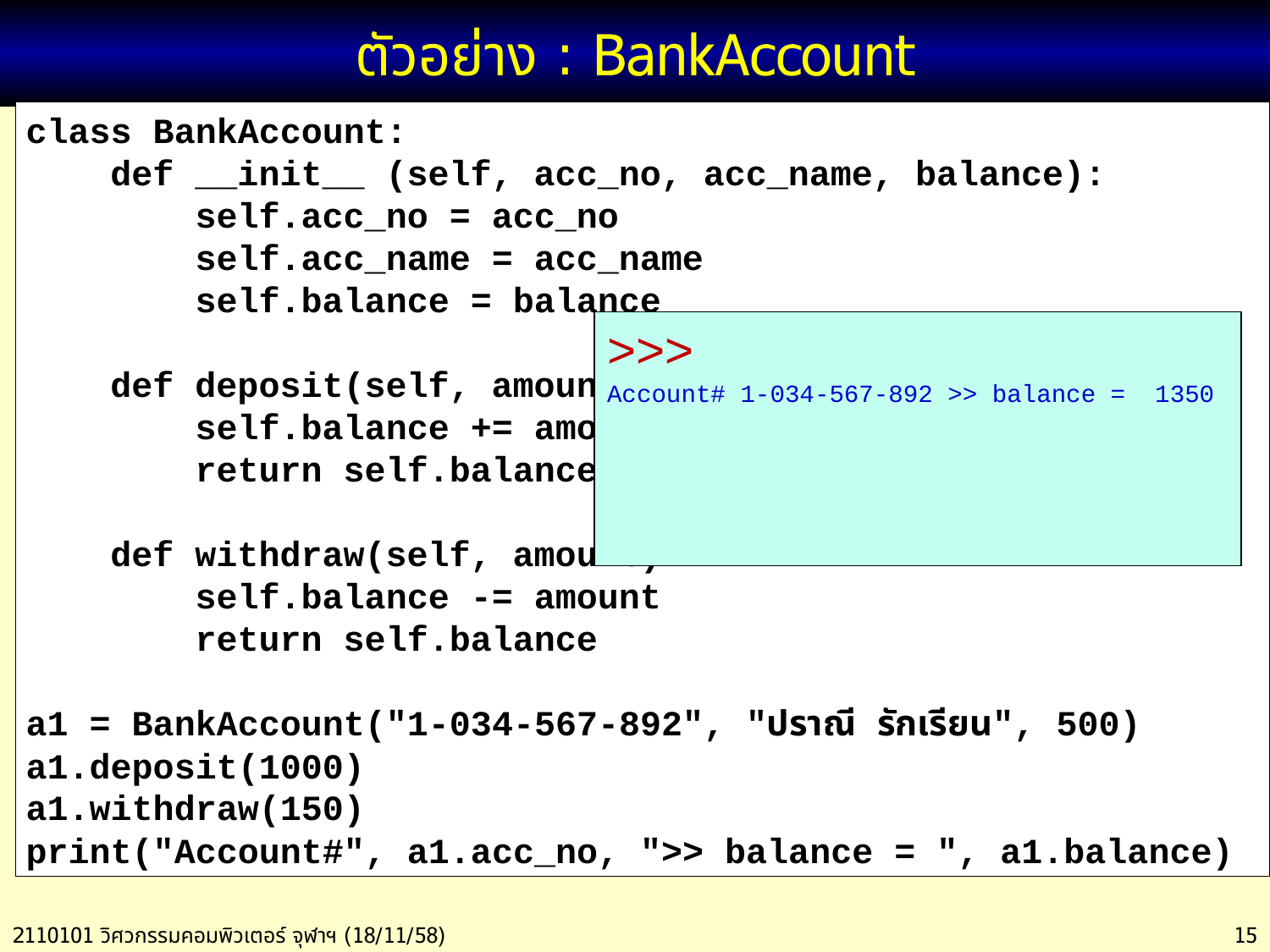

# ตัวอย่าง : BankAccount
class BankAccount:
    def __init__ (self, acc_no, acc_name, balance):
        self.acc_no = acc_no
        self.acc_name = acc_name
        self.balance = balance

    def deposit(self, amount):
        self.balance += amount
        return self.balance

    def withdraw(self, amount):
        self.balance -= amount
        return self.balance

a1 = BankAccount("1-034-567-892", "ปราณี รักเรียน", 500)
a1.deposit(1000)
a1.withdraw(150)
print("Account#", a1.acc_no, ">> balance = ", a1.balance)
>>>
Account# 1-034-567-892 >> balance =  1350